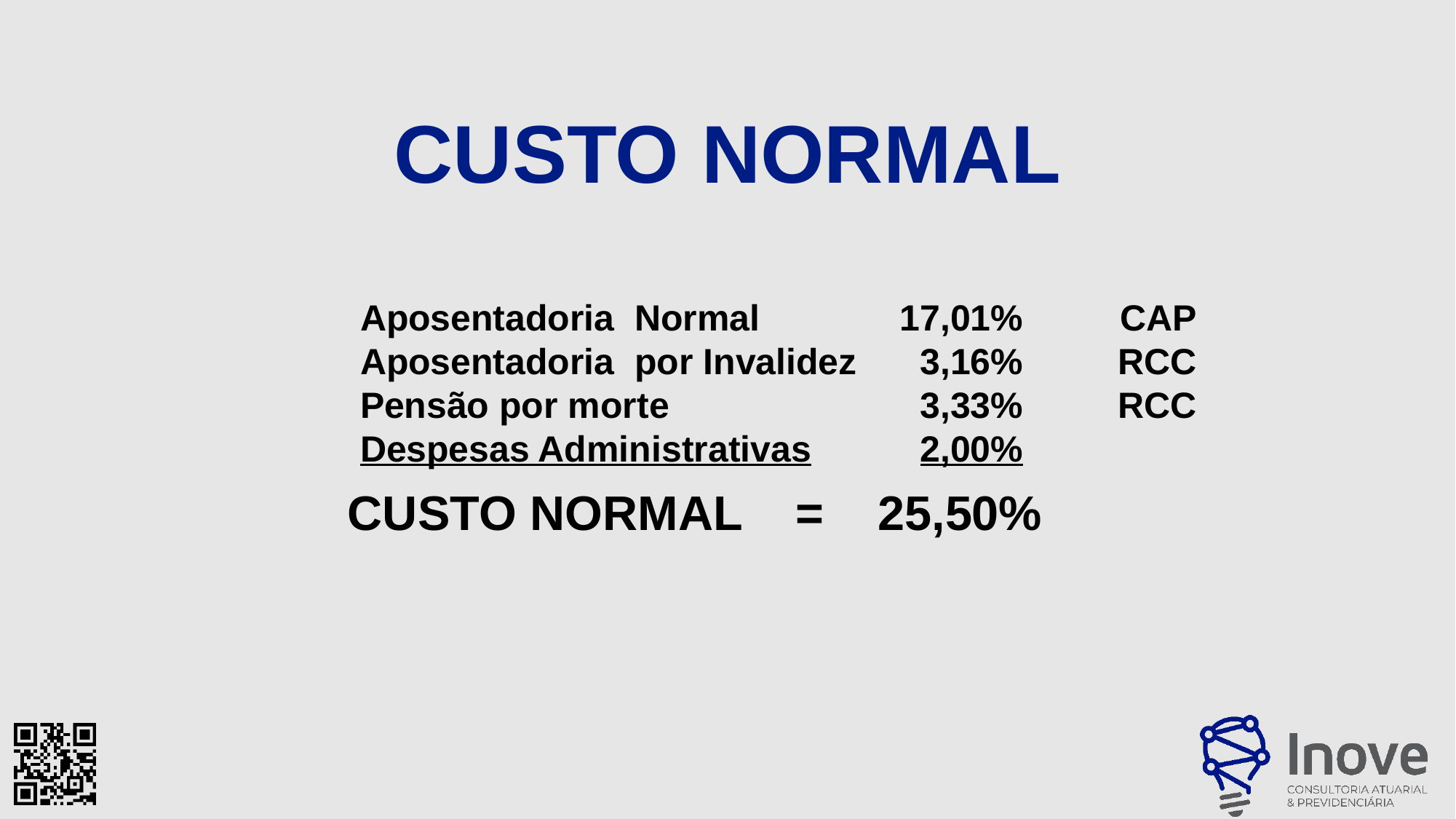

CUSTO NORMAL
Aposentadoria  Normal      Aposentadoria  por Invalidez
Pensão por morte
Despesas Administrativas
17,01%
3,16%
3,33%
2,00%
CAP
RCC
RCC
CUSTO NORMAL    =    25,50%